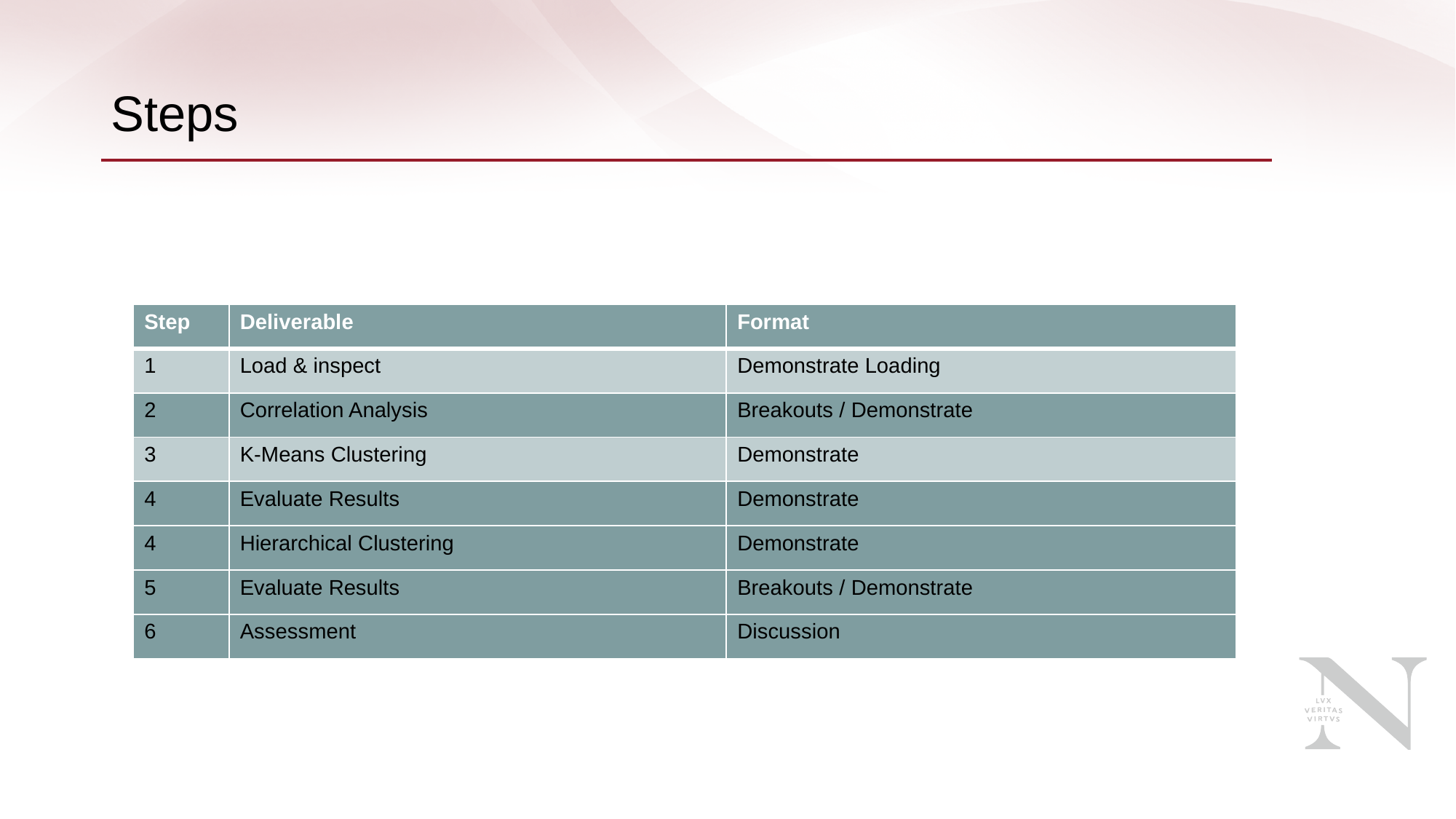

# Steps
| Step | Deliverable | Format |
| --- | --- | --- |
| 1 | Load & inspect | Demonstrate Loading |
| 2 | Correlation Analysis | Breakouts / Demonstrate |
| 3 | K-Means Clustering | Demonstrate |
| 4 | Evaluate Results | Demonstrate |
| 4 | Hierarchical Clustering | Demonstrate |
| 5 | Evaluate Results | Breakouts / Demonstrate |
| 6 | Assessment | Discussion |